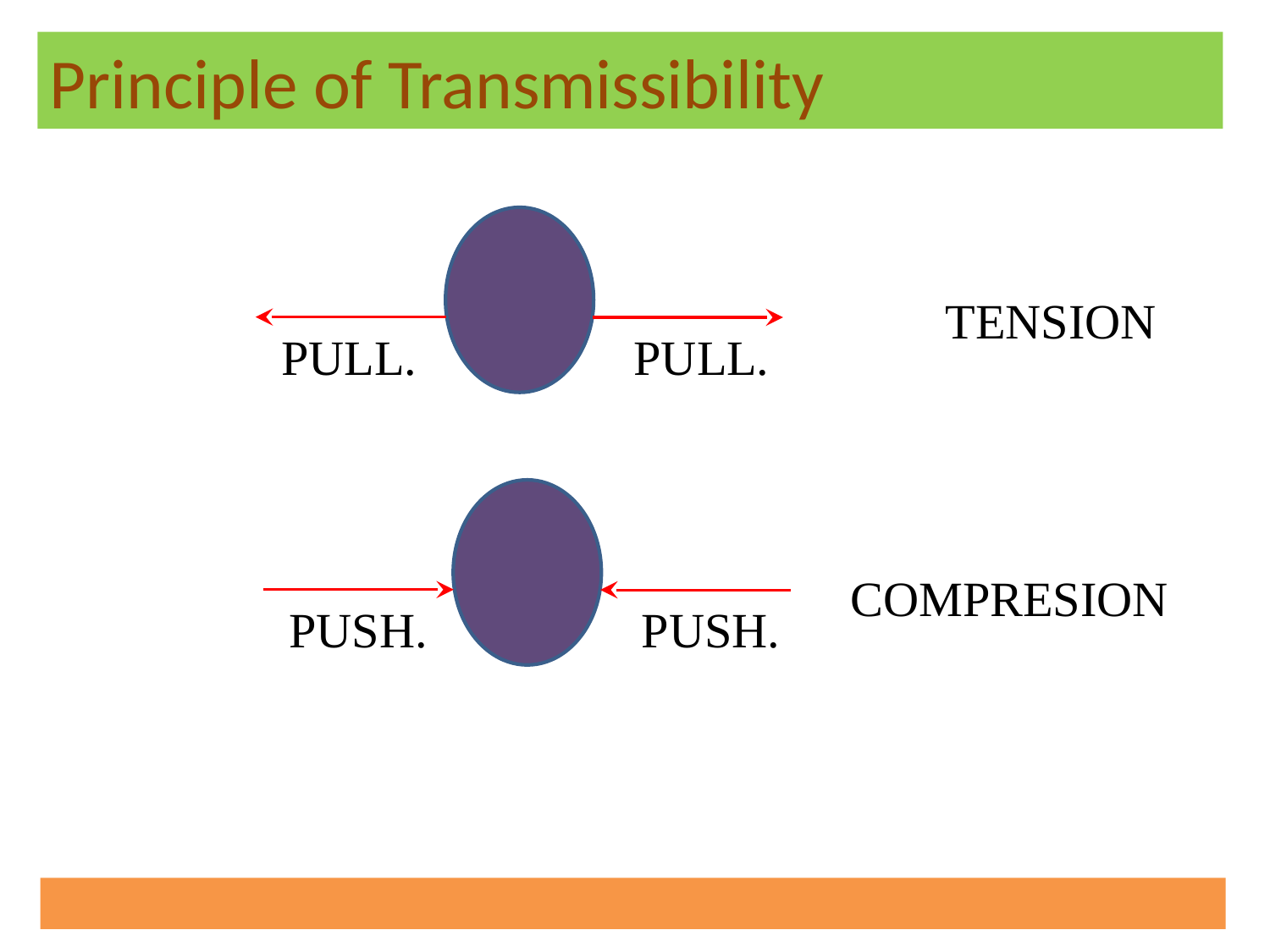

Principle of Transmissibility

TENSION
PULL.
PULL.

COMPRESION
PUSH.
PUSH.